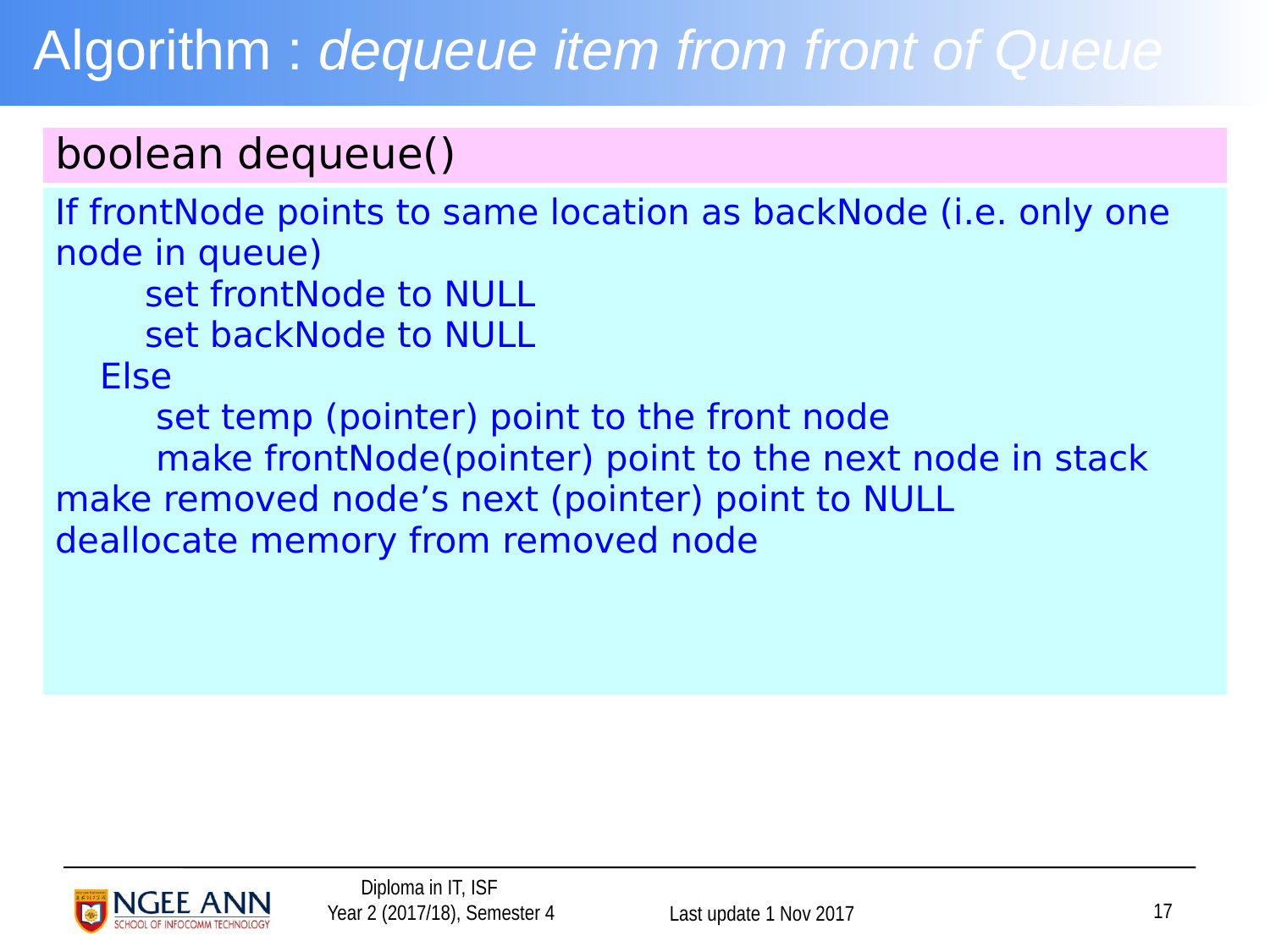

# Algorithm : dequeue item from front of Queue
| boolean dequeue() |
| --- |
| If frontNode points to same location as backNode (i.e. only one node in queue) set frontNode to NULL set backNode to NULL Else set temp (pointer) point to the front node make frontNode(pointer) point to the next node in stack make removed node’s next (pointer) point to NULL deallocate memory from removed node |